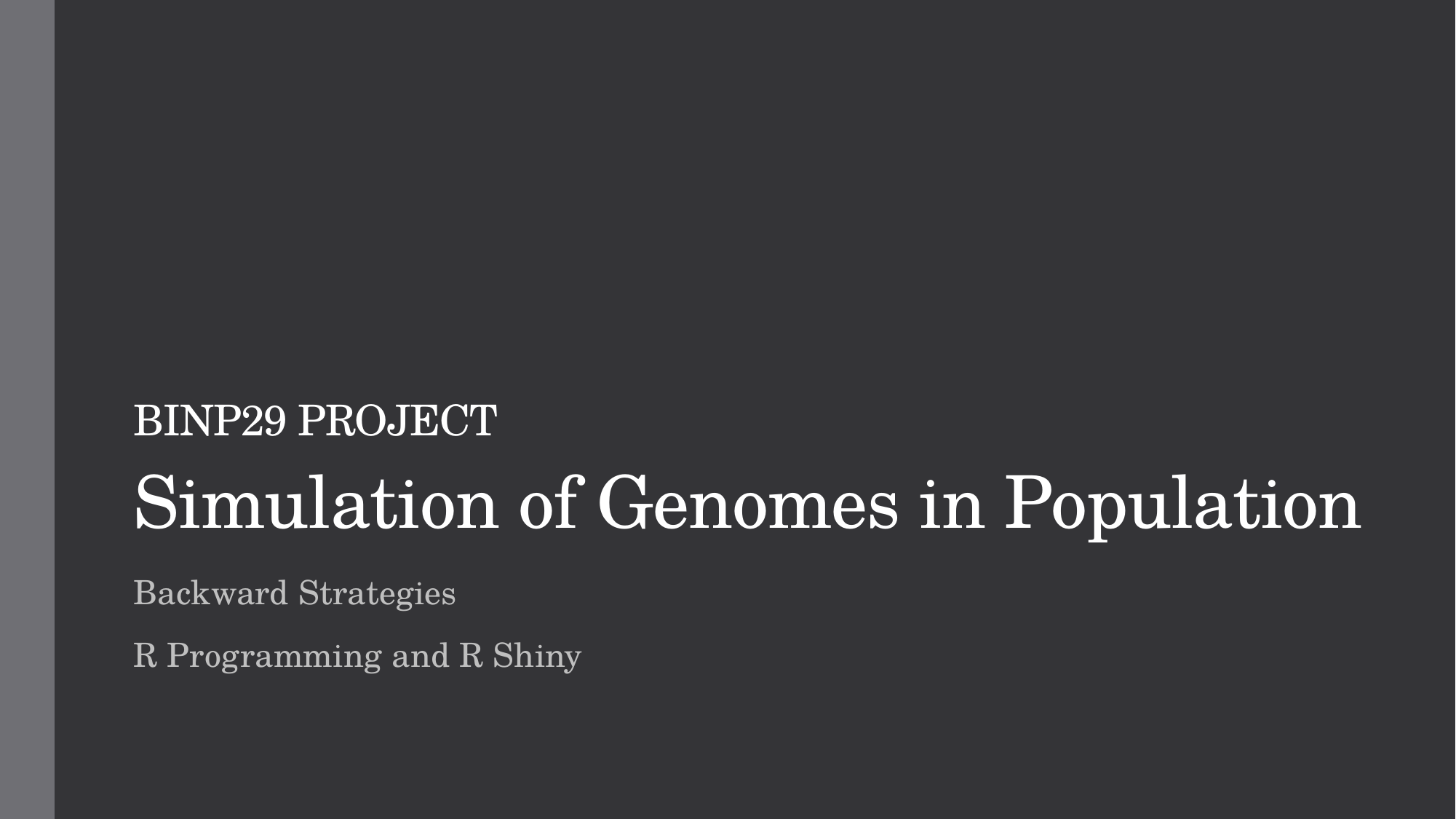

# BINP29 PROJECT Simulation of Genomes in Population
Backward Strategies
R Programming and R Shiny